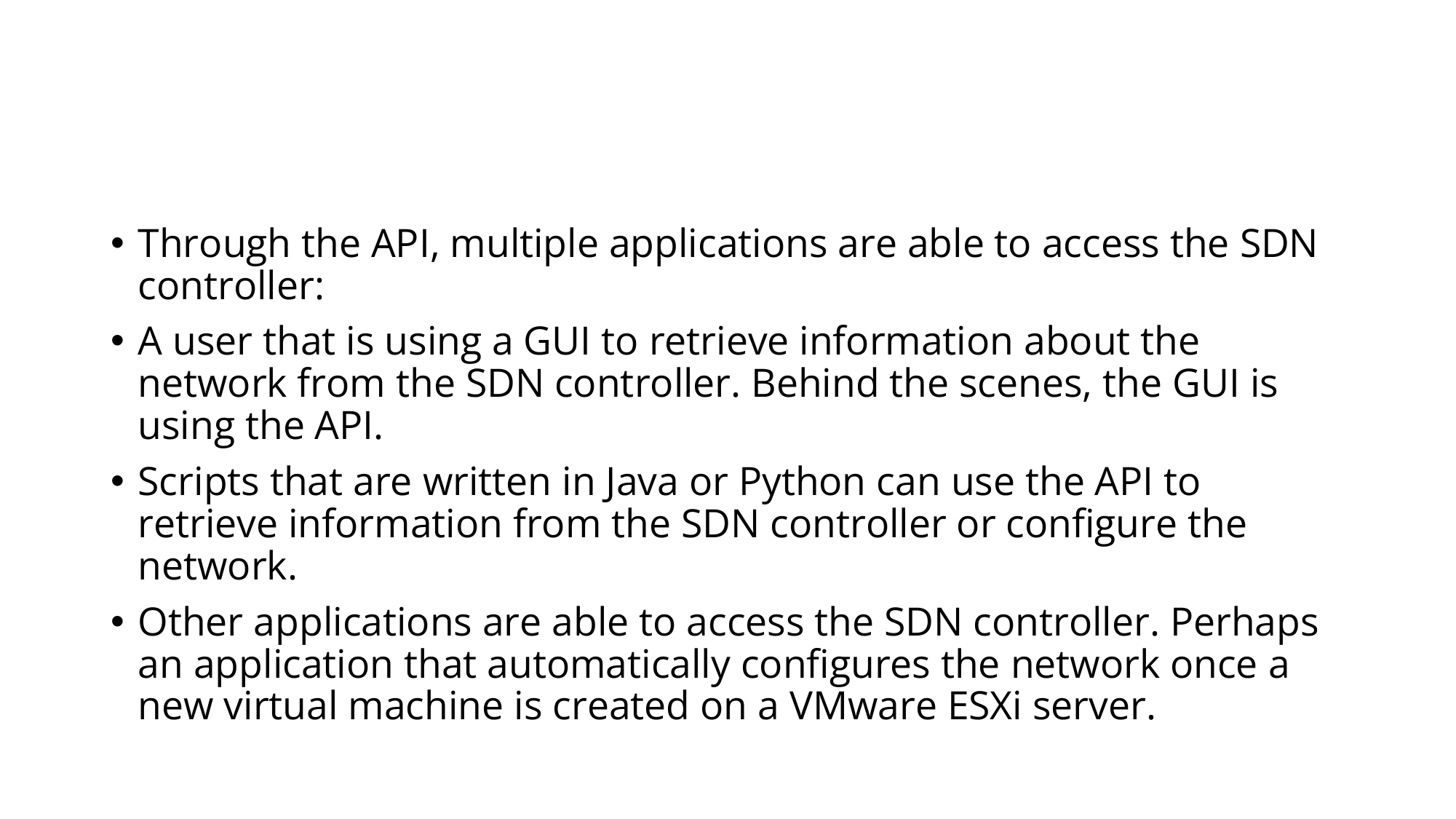

#
Through the API, multiple applications are able to access the SDN controller:
A user that is using a GUI to retrieve information about the network from the SDN controller. Behind the scenes, the GUI is using the API.
Scripts that are written in Java or Python can use the API to retrieve information from the SDN controller or configure the network.
Other applications are able to access the SDN controller. Perhaps an application that automatically configures the network once a new virtual machine is created on a VMware ESXi server.